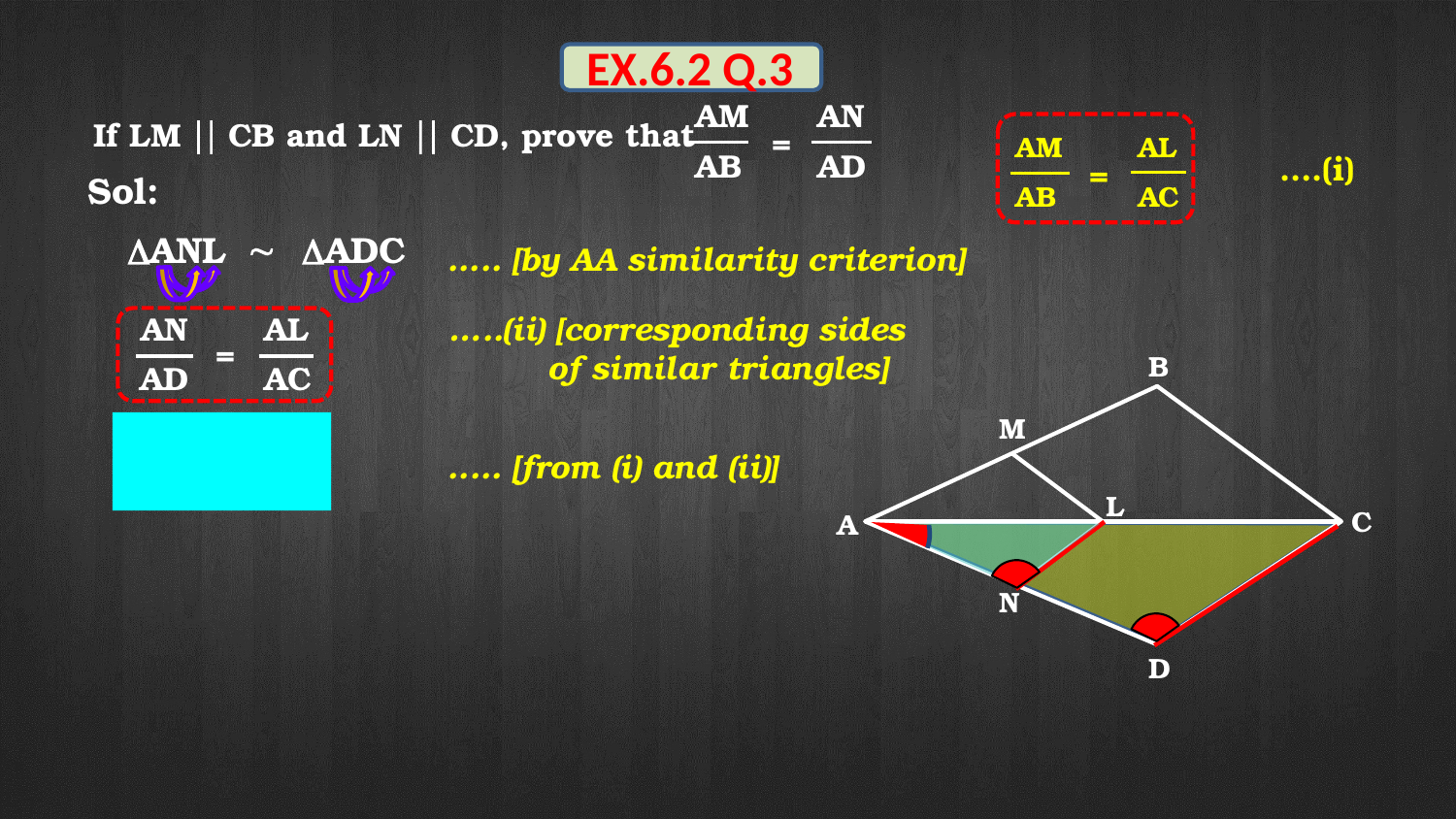

EX.6.2 Q.3

AM
AN
If LM || CB and LN || CD, prove that
=
AB
AD

AM
AB
AL
AC
….(i)
=
Sol:
ΔANL
 ∼
ΔADC
..... [by AA similarity criterion]

AN
AD
AL
AC
…..(ii) [corresponding sides
         of similar triangles]

=
B

M
L
C
A
N
D
AM
AB
AN
AD

=
..... [from (i) and (ii)]